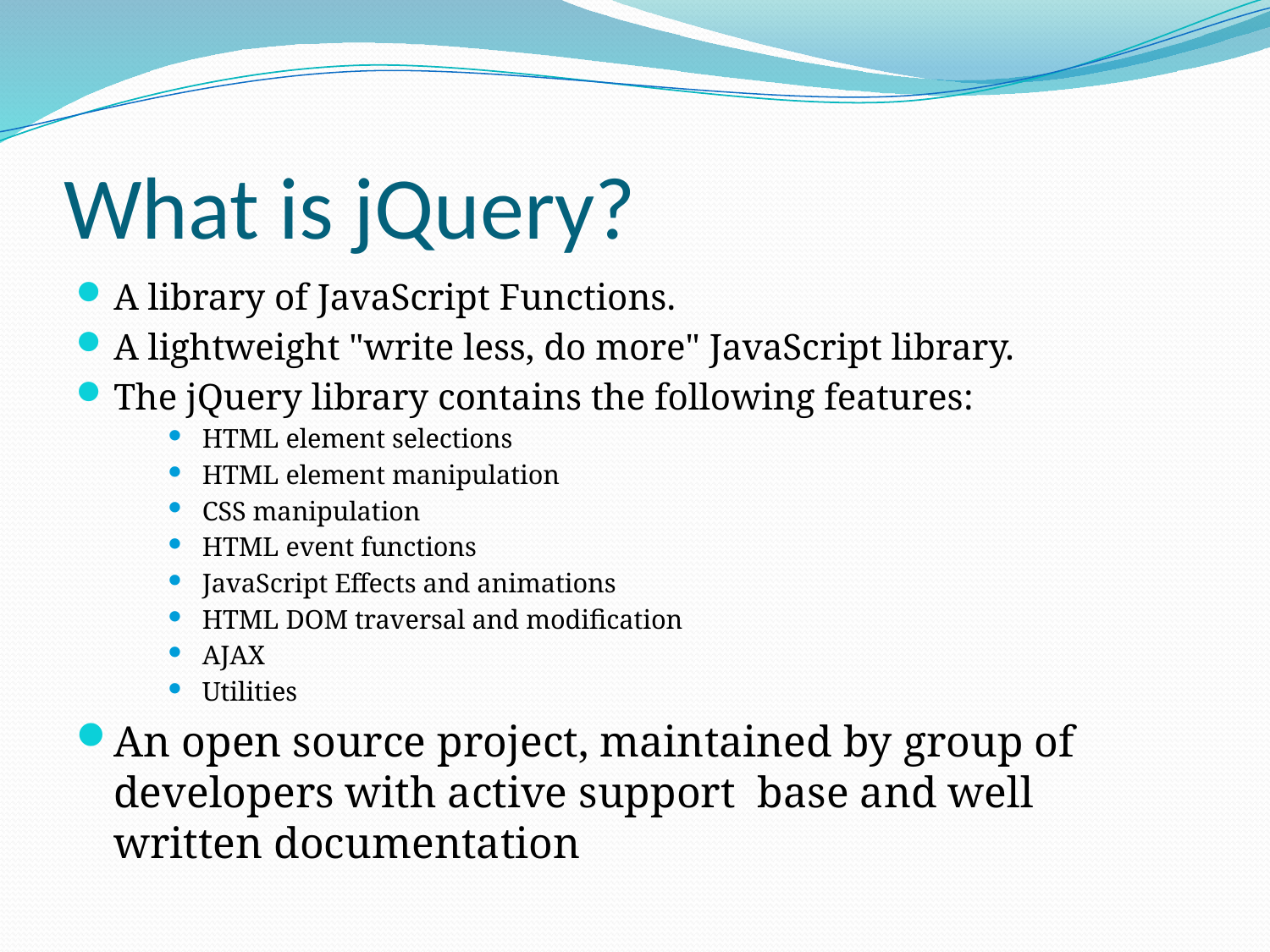

# What is jQuery?
A library of JavaScript Functions.
A lightweight "write less, do more" JavaScript library.
The jQuery library contains the following features:
HTML element selections
HTML element manipulation
CSS manipulation
HTML event functions
JavaScript Effects and animations
HTML DOM traversal and modification
AJAX
Utilities
An open source project, maintained by group of developers with active support  base and well written documentation